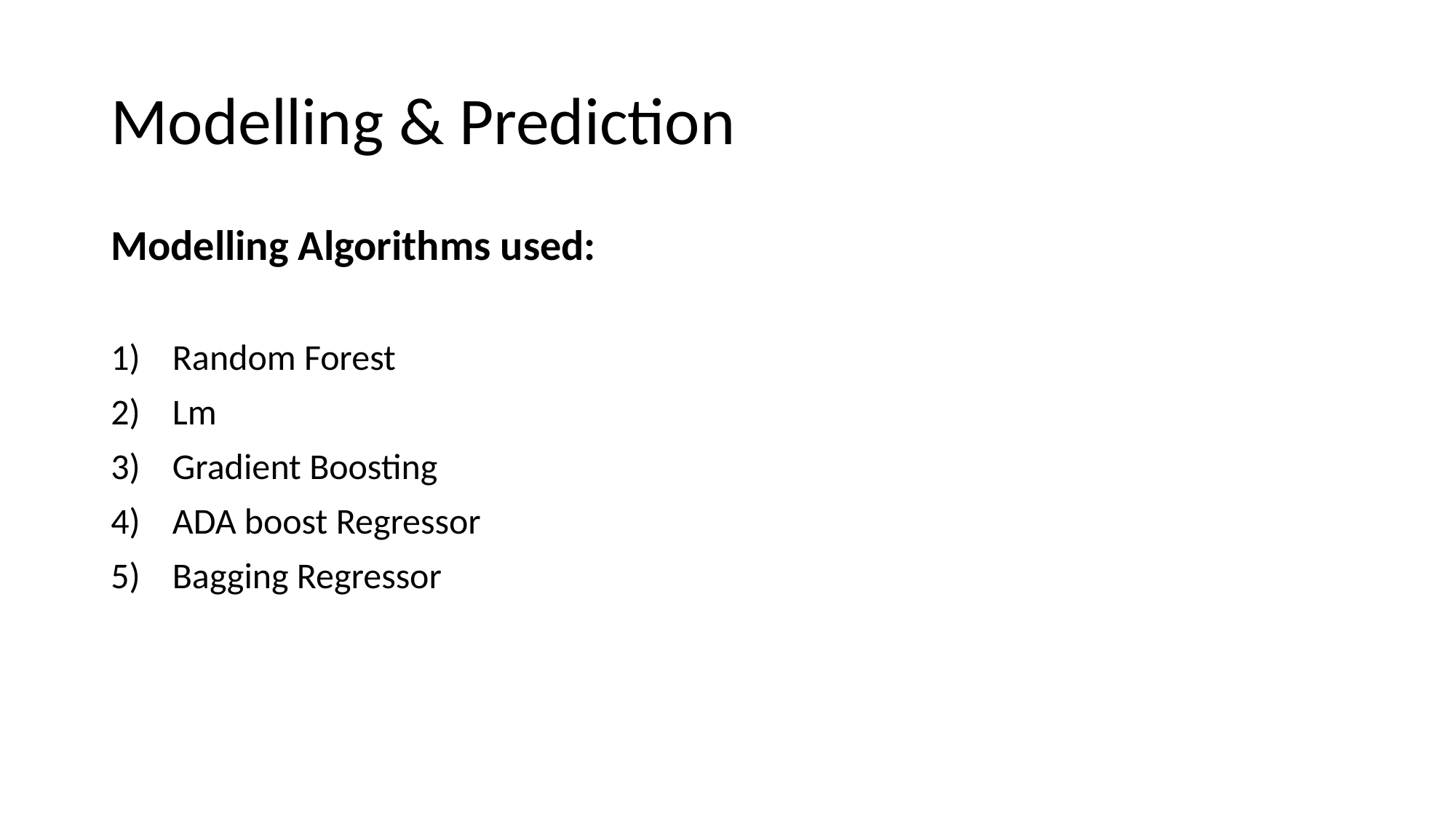

# Modelling & Prediction
Modelling Algorithms used:

Random Forest
Lm
Gradient Boosting
ADA boost Regressor
Bagging Regressor